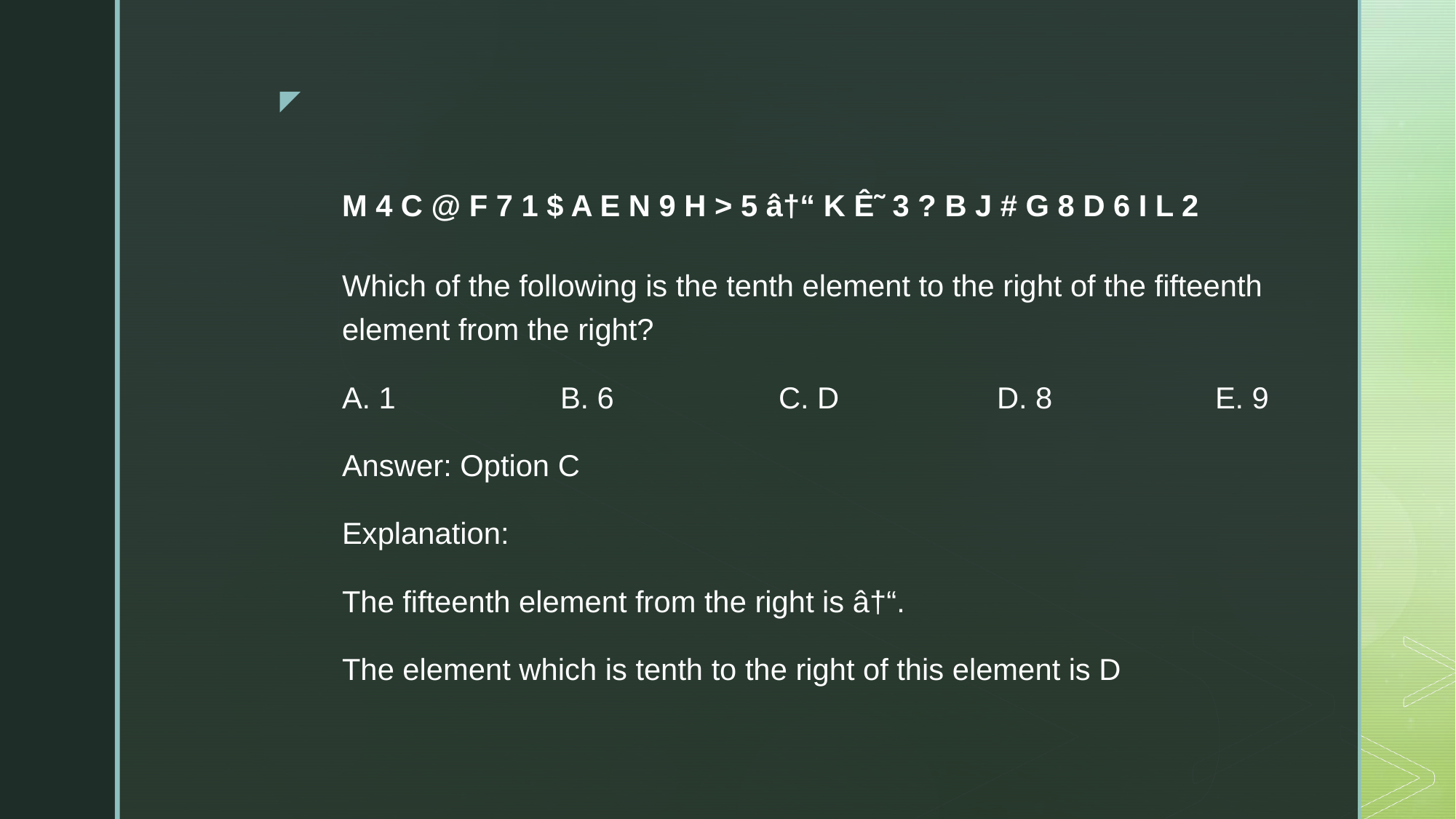

M 4 C @ F 7 1 $ A E N 9 H > 5 â†“ K Ê˜ 3 ? B J # G 8 D 6 I L 2
Which of the following is the tenth element to the right of the fifteenth element from the right?
A. 1		B. 6		C. D		D. 8		E. 9
Answer: Option C
Explanation:
The fifteenth element from the right is â†“.
The element which is tenth to the right of this element is D